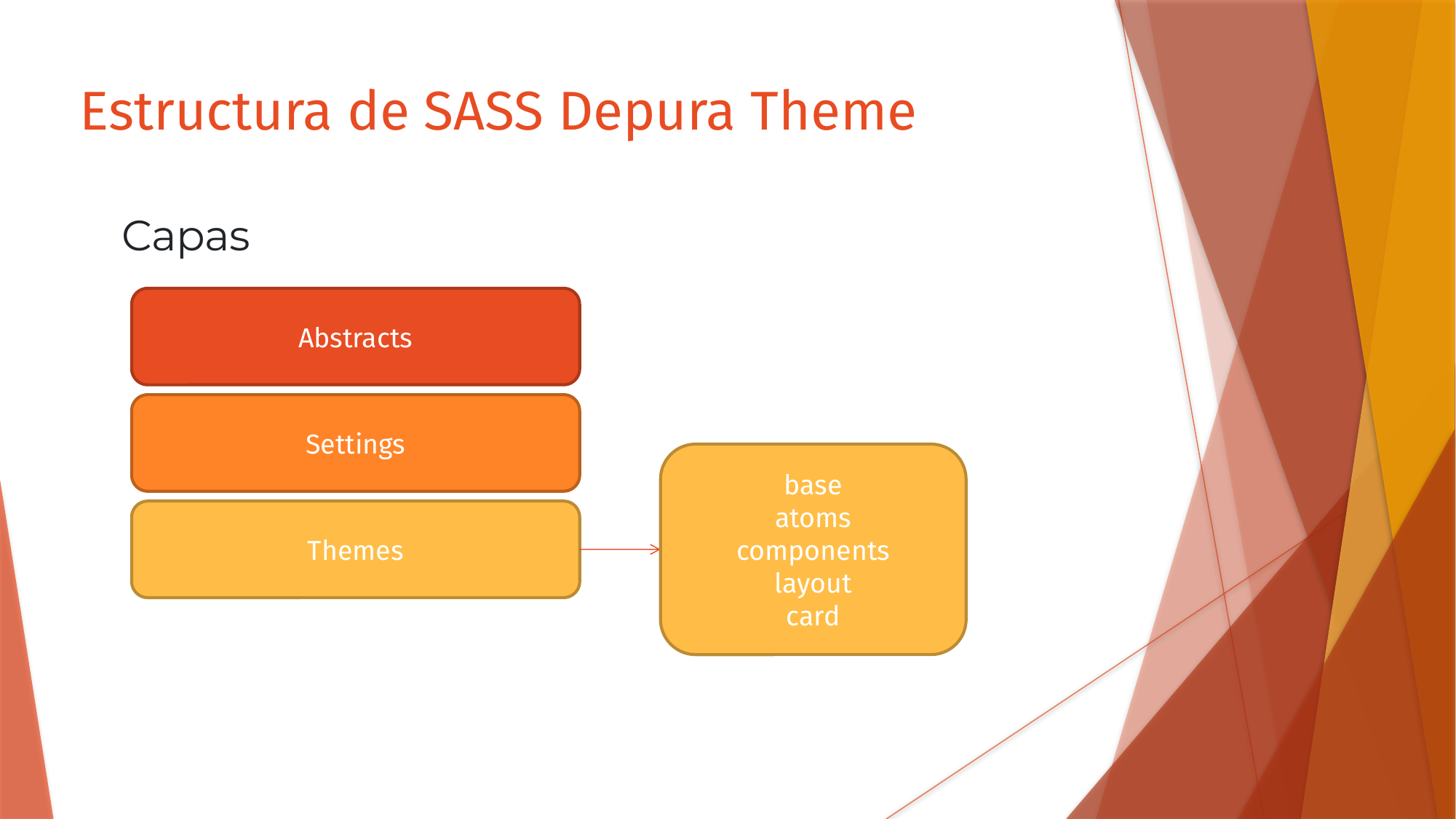

# Estructura de SASS Depura Theme
Capas

Abstracts
Settings
base
atoms
components
layout
card
Themes